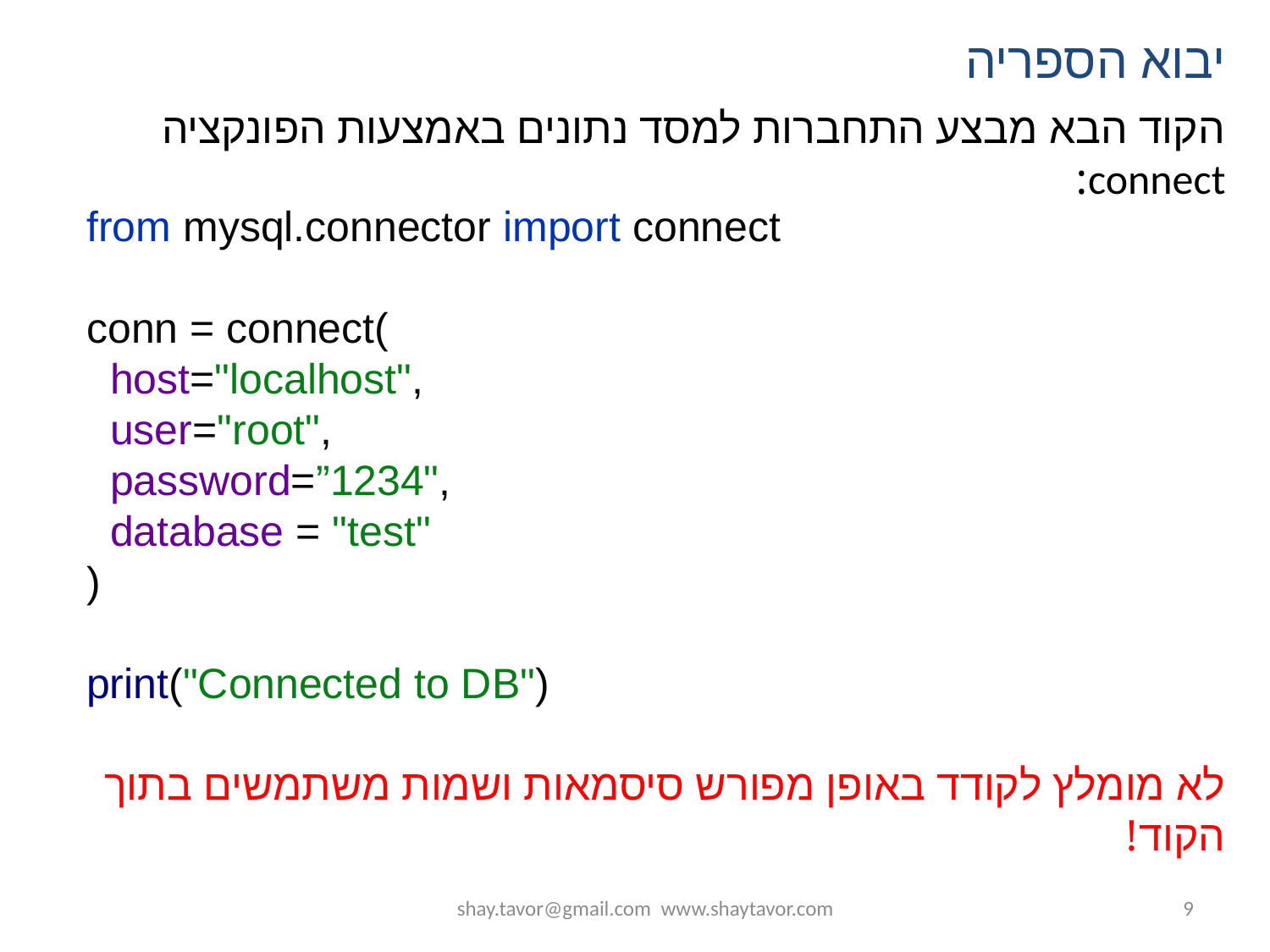

יבוא הספריה
הקוד הבא מבצע התחברות למסד נתונים באמצעות הפונקציה connect:
from mysql.connector import connect
conn = connect(
  host="localhost",
  user="root",
  password=”1234",
  database = "test"
)
print("Connected to DB")
לא מומלץ לקודד באופן מפורש סיסמאות ושמות משתמשים בתוך הקוד!
shay.tavor@gmail.com  www.shaytavor.com
9